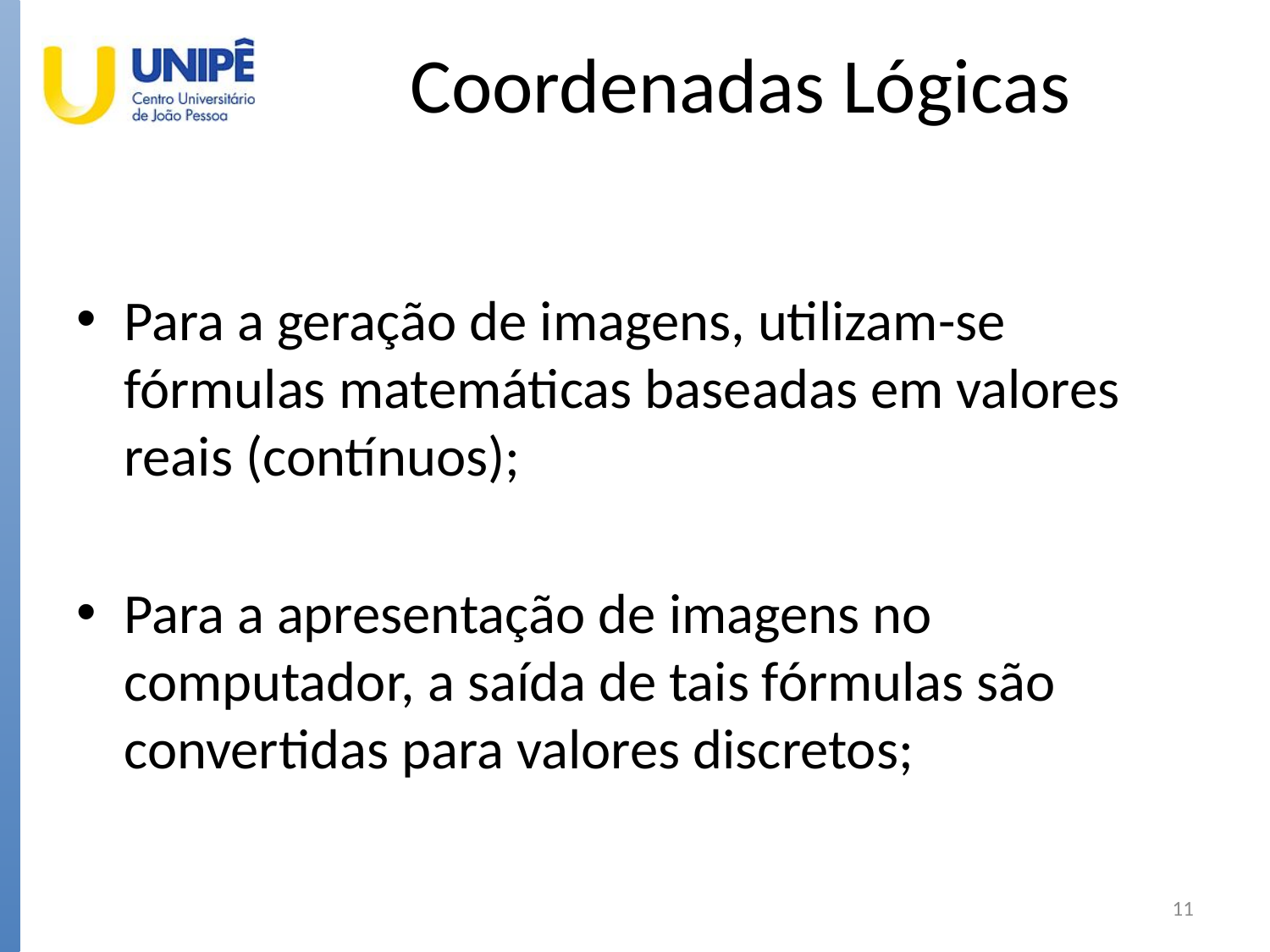

# Coordenadas Lógicas
Para a geração de imagens, utilizam-se fórmulas matemáticas baseadas em valores reais (contínuos);

Para a apresentação de imagens no computador, a saída de tais fórmulas são convertidas para valores discretos;
11